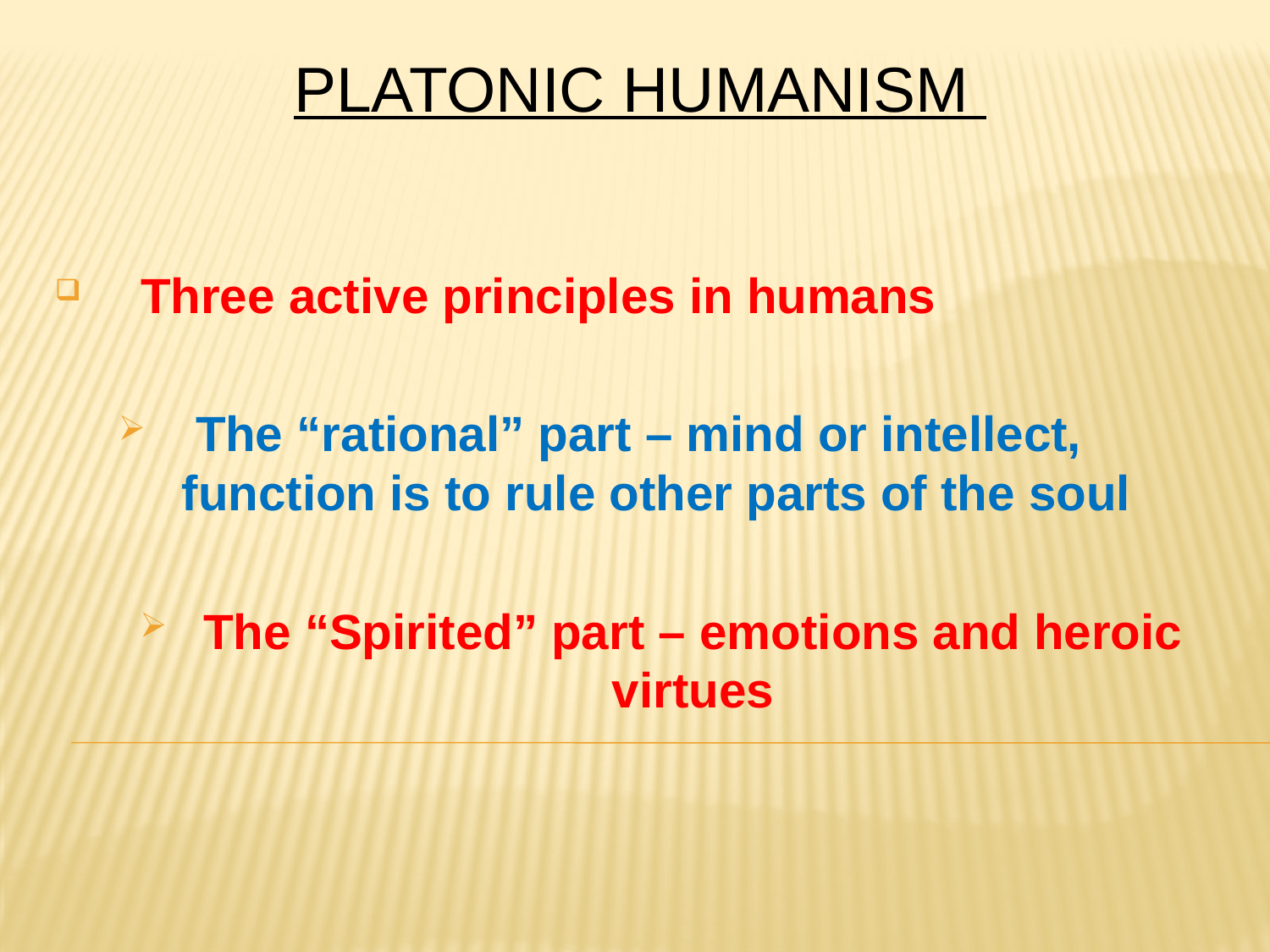

# PLATONIC HUMANISM
     Three active principles in humans

 The “rational” part – mind or intellect, function is to rule other parts of the soul

The “Spirited” part – emotions and heroic virtues